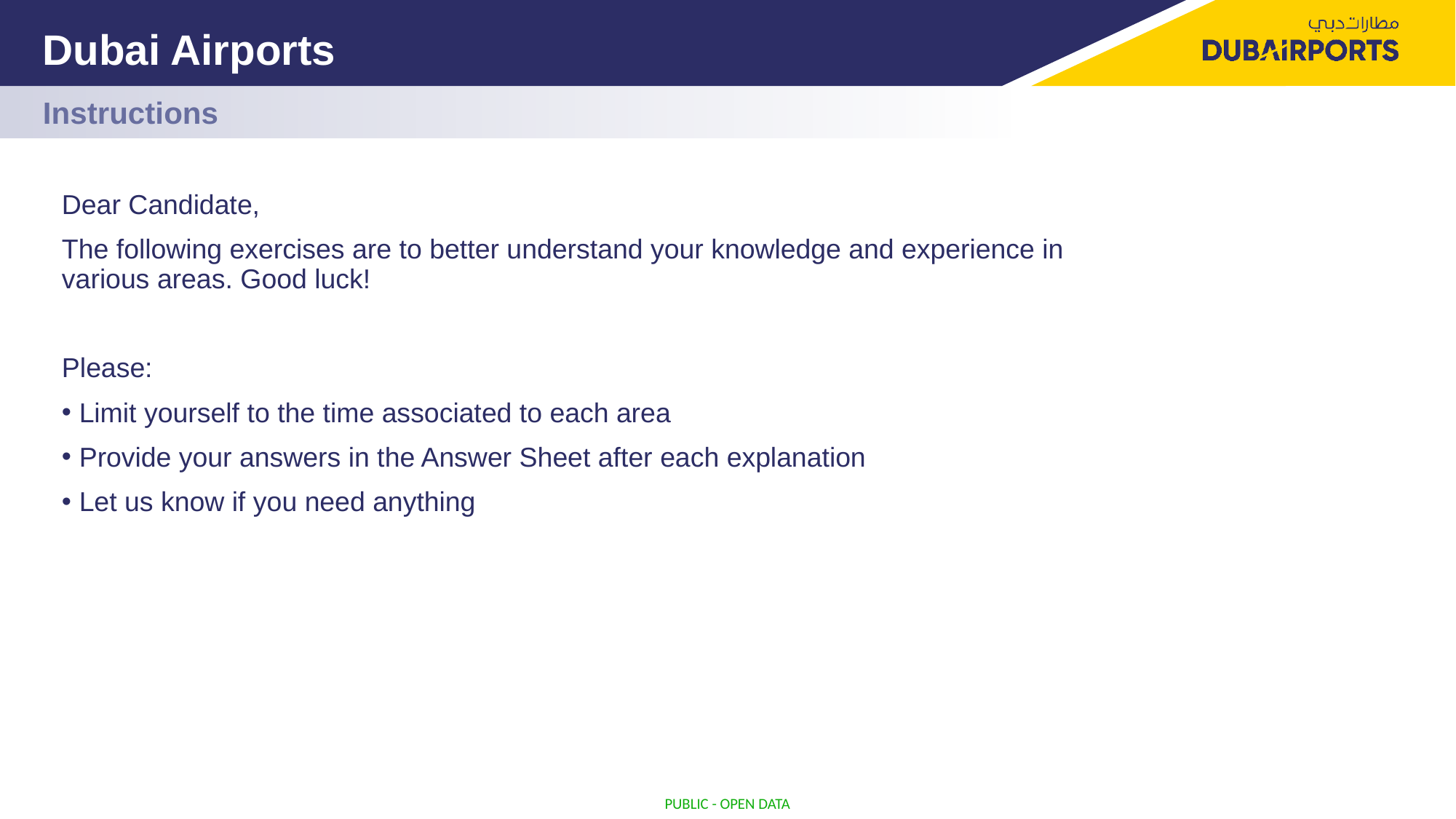

# Dubai Airports
Instructions
Dear Candidate,
The following exercises are to better understand your knowledge and experience in various areas. Good luck!

Please:
 Limit yourself to the time associated to each area
 Provide your answers in the Answer Sheet after each explanation
 Let us know if you need anything